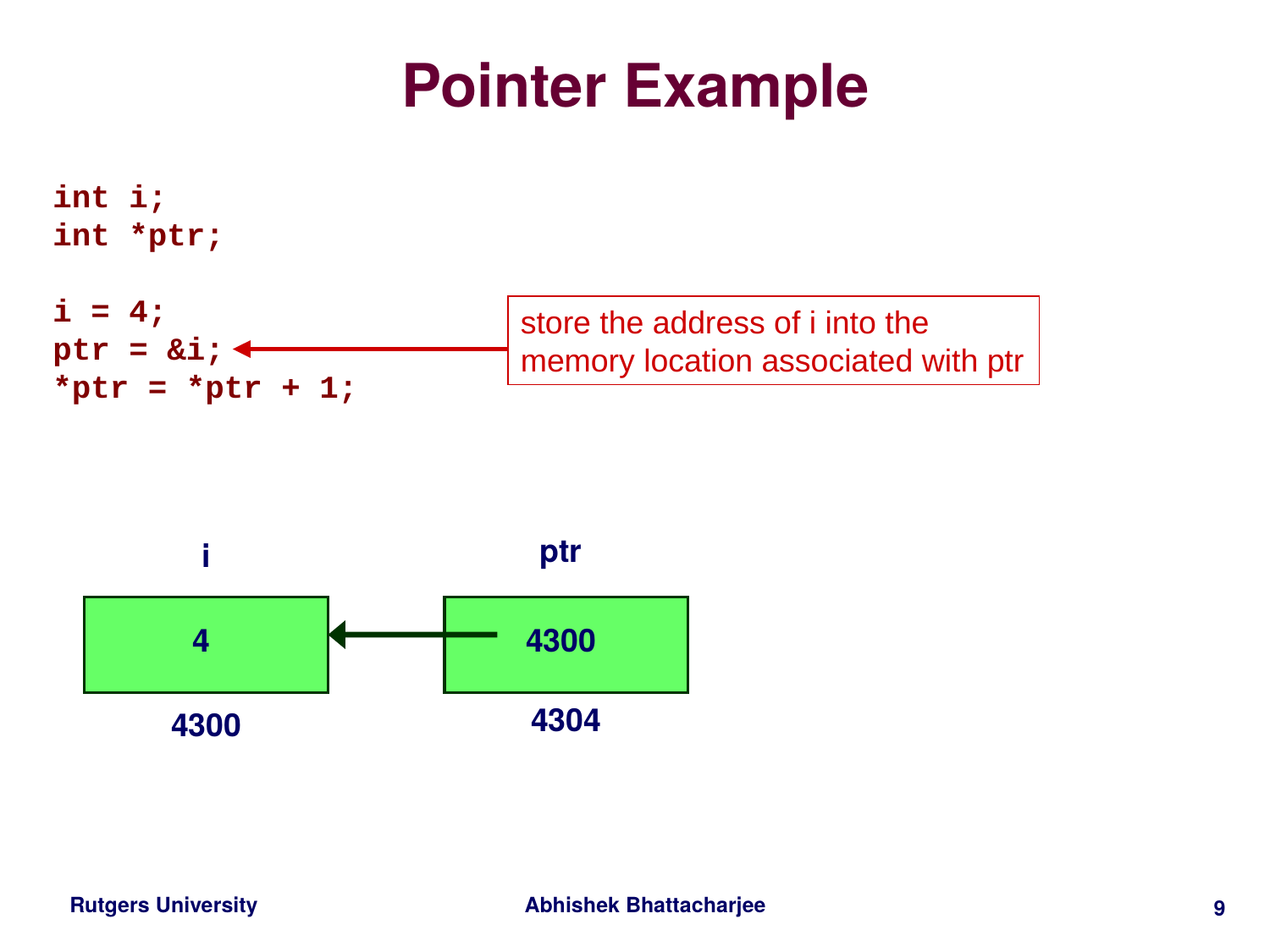

# Pointer Example
int i;
int *ptr;

i = 4;
ptr = &i;
*ptr = *ptr + 1;
store the address of i into the
memory location associated with ptr

ptr
i

4
4300

4304
4300